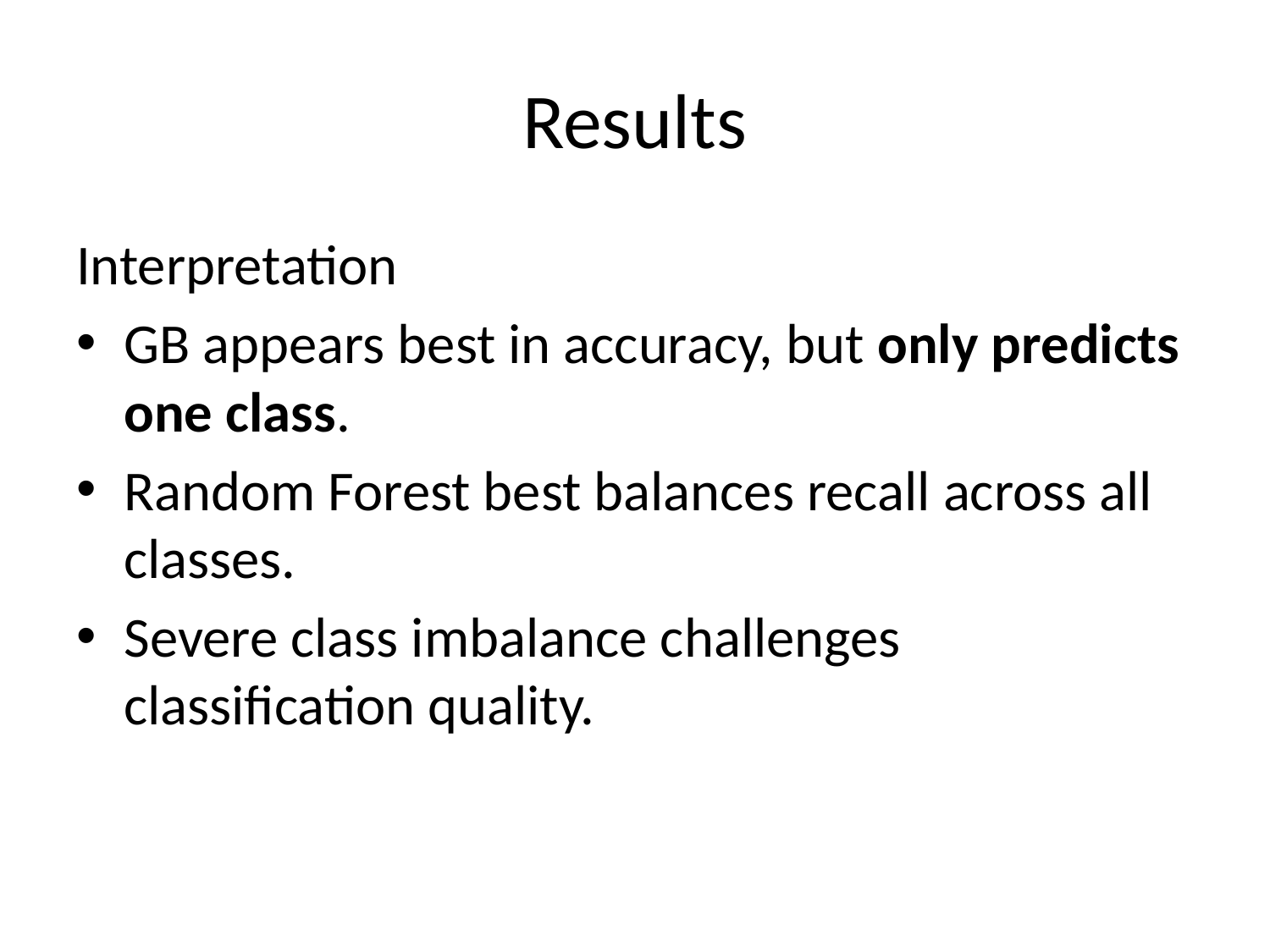

# Results
Interpretation
GB appears best in accuracy, but only predicts one class.
Random Forest best balances recall across all classes.
Severe class imbalance challenges classification quality.